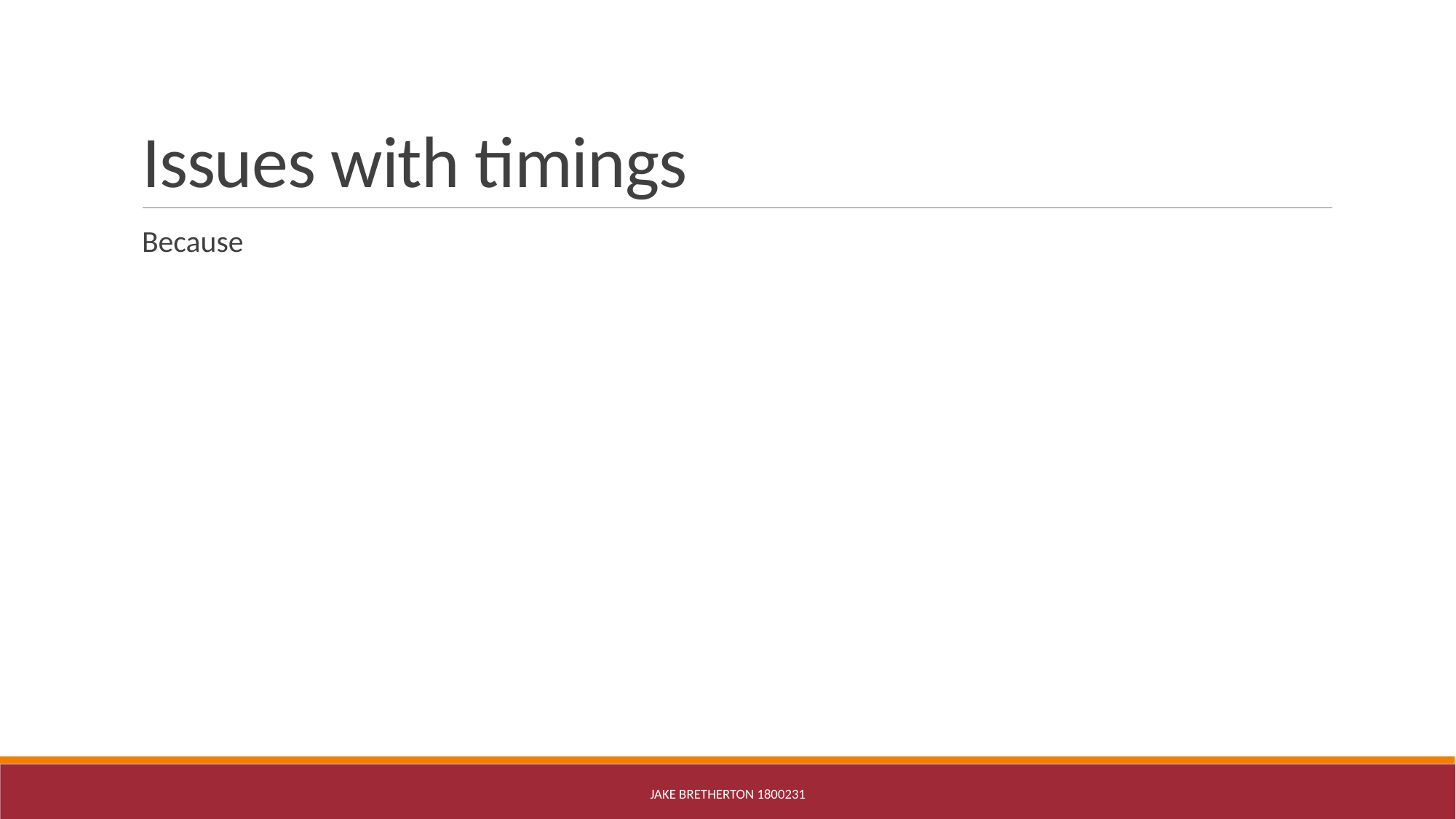

# Issues with timings
Because
Jake Bretherton 1800231